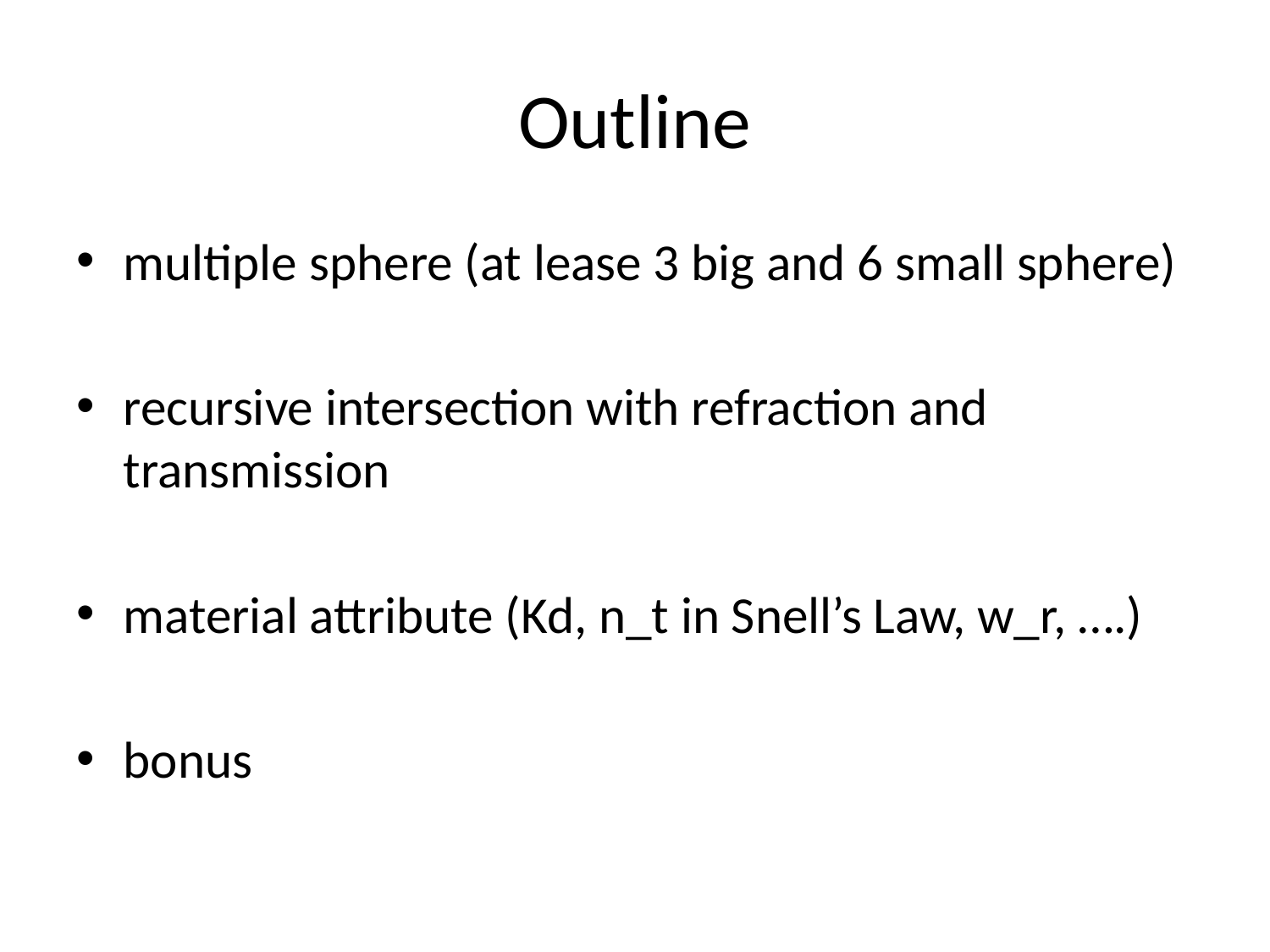

# Outline
multiple sphere (at lease 3 big and 6 small sphere)

recursive intersection with refraction and transmission

material attribute (Kd, n_t in Snell’s Law, w_r, ….)

bonus